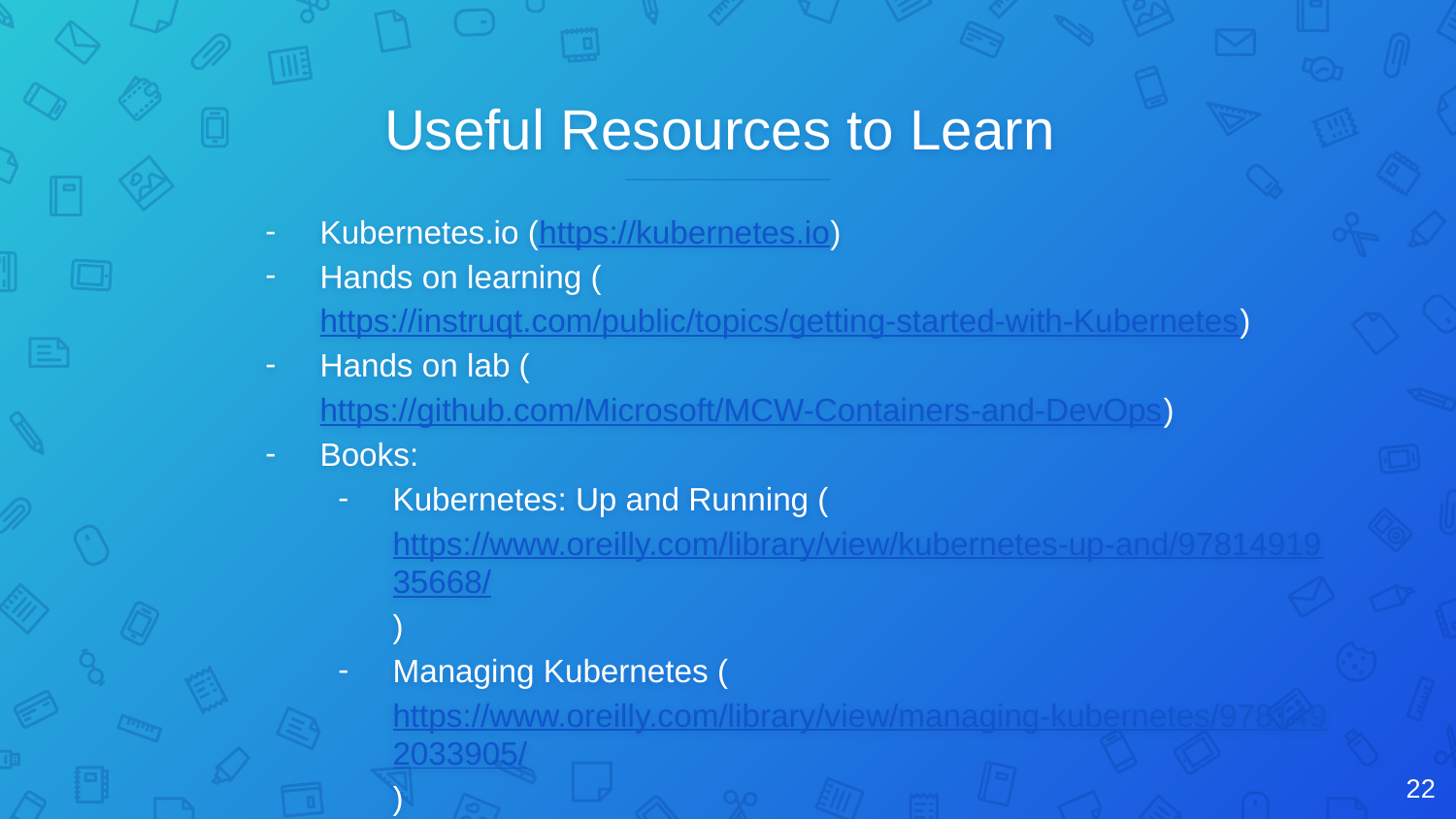

# Useful Resources to Learn
Kubernetes.io (https://kubernetes.io)
Hands on learning (https://instruqt.com/public/topics/getting-started-with-Kubernetes)
Hands on lab (https://github.com/Microsoft/MCW-Containers-and-DevOps)
Books:
Kubernetes: Up and Running (https://www.oreilly.com/library/view/kubernetes-up-and/9781491935668/)
Managing Kubernetes (https://www.oreilly.com/library/view/managing-kubernetes/9781492033905/)

22